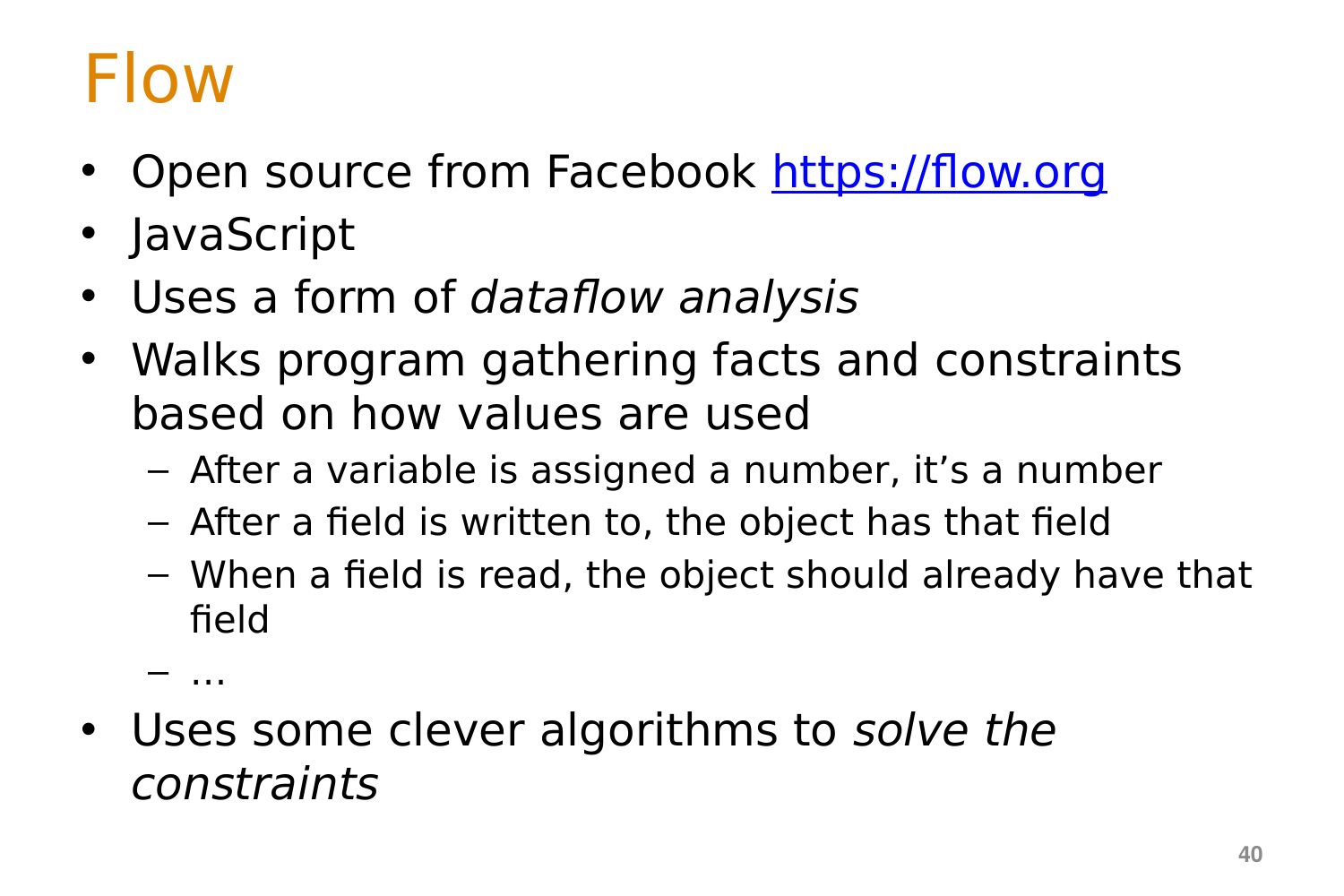

# Flow
Open source from Facebook https://flow.org
JavaScript
Uses a form of dataflow analysis
Walks program gathering facts and constraints based on how values are used
After a variable is assigned a number, it’s a number
After a field is written to, the object has that field
When a field is read, the object should already have that field
…
Uses some clever algorithms to solve the constraints

40